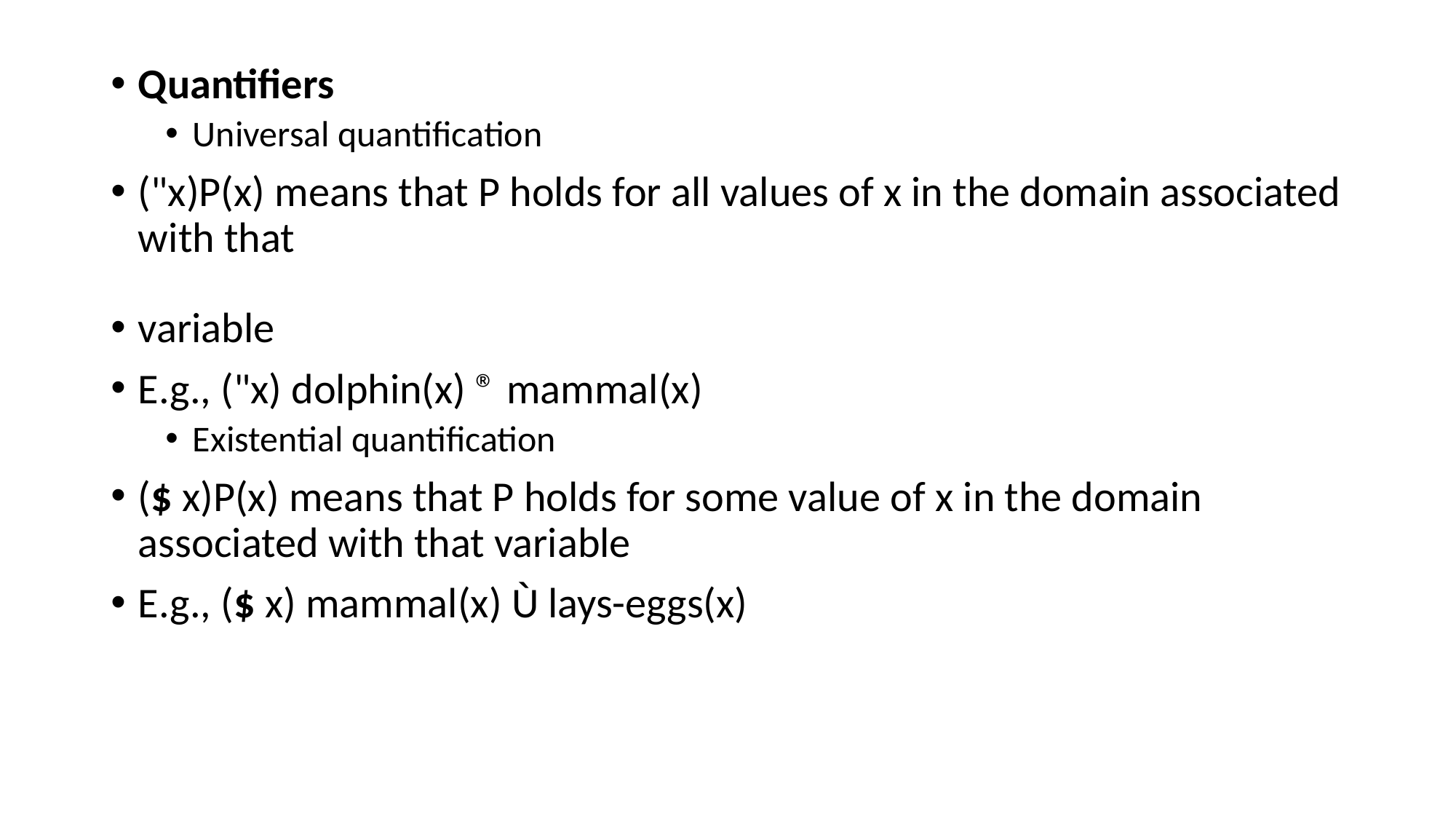

Quantifiers
Universal quantification
("x)P(x) means that P holds for all values of x in the domain associated with that
variable
E.g., ("x) dolphin(x) ® mammal(x)
Existential quantification
($ x)P(x) means that P holds for some value of x in the domain associated with that variable
E.g., ($ x) mammal(x) Ù lays-eggs(x)